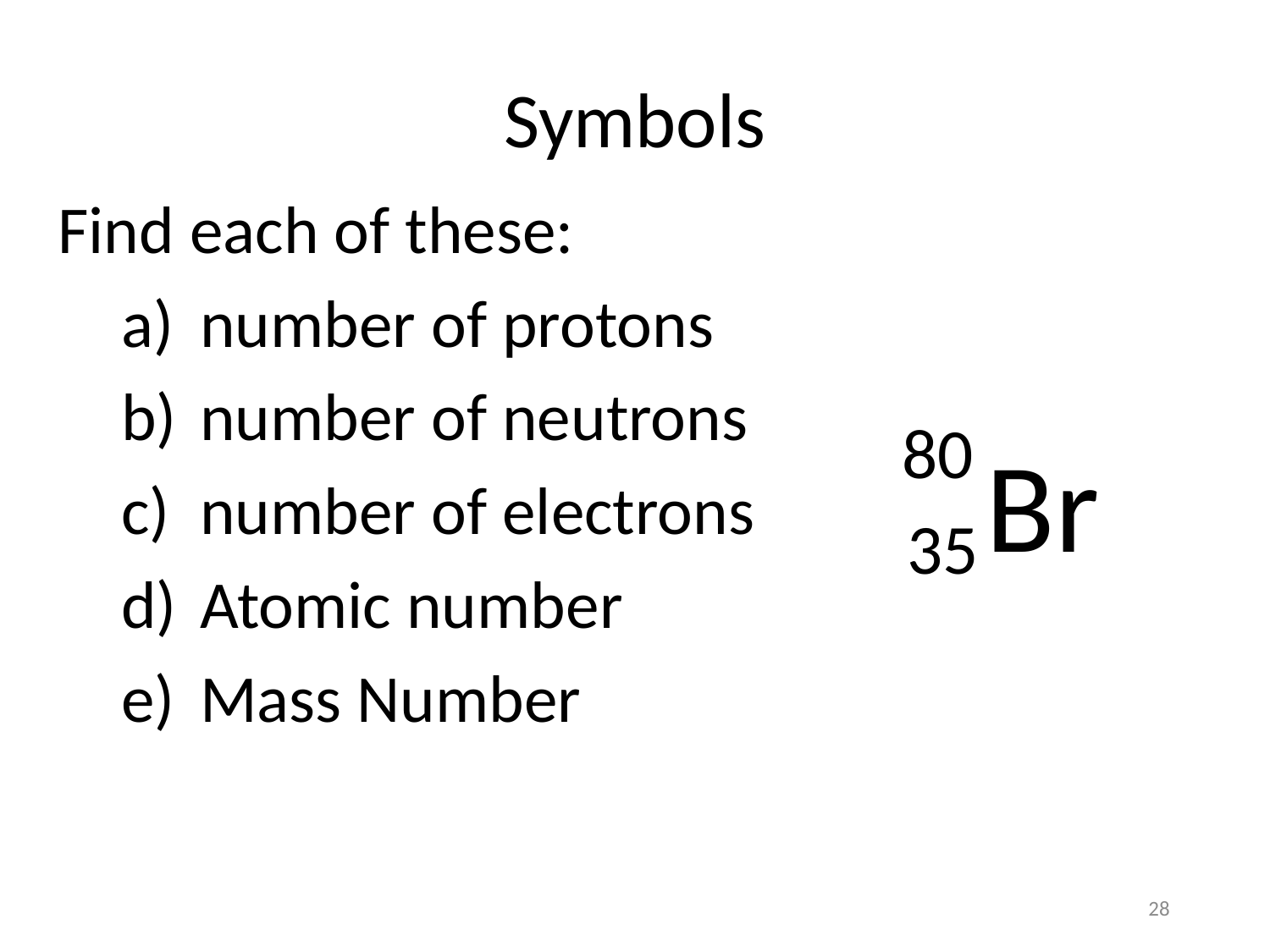

Symbols
Find each of these:
 number of protons
 number of neutrons
 number of electrons
 Atomic number
 Mass Number
80
Br
 35
28